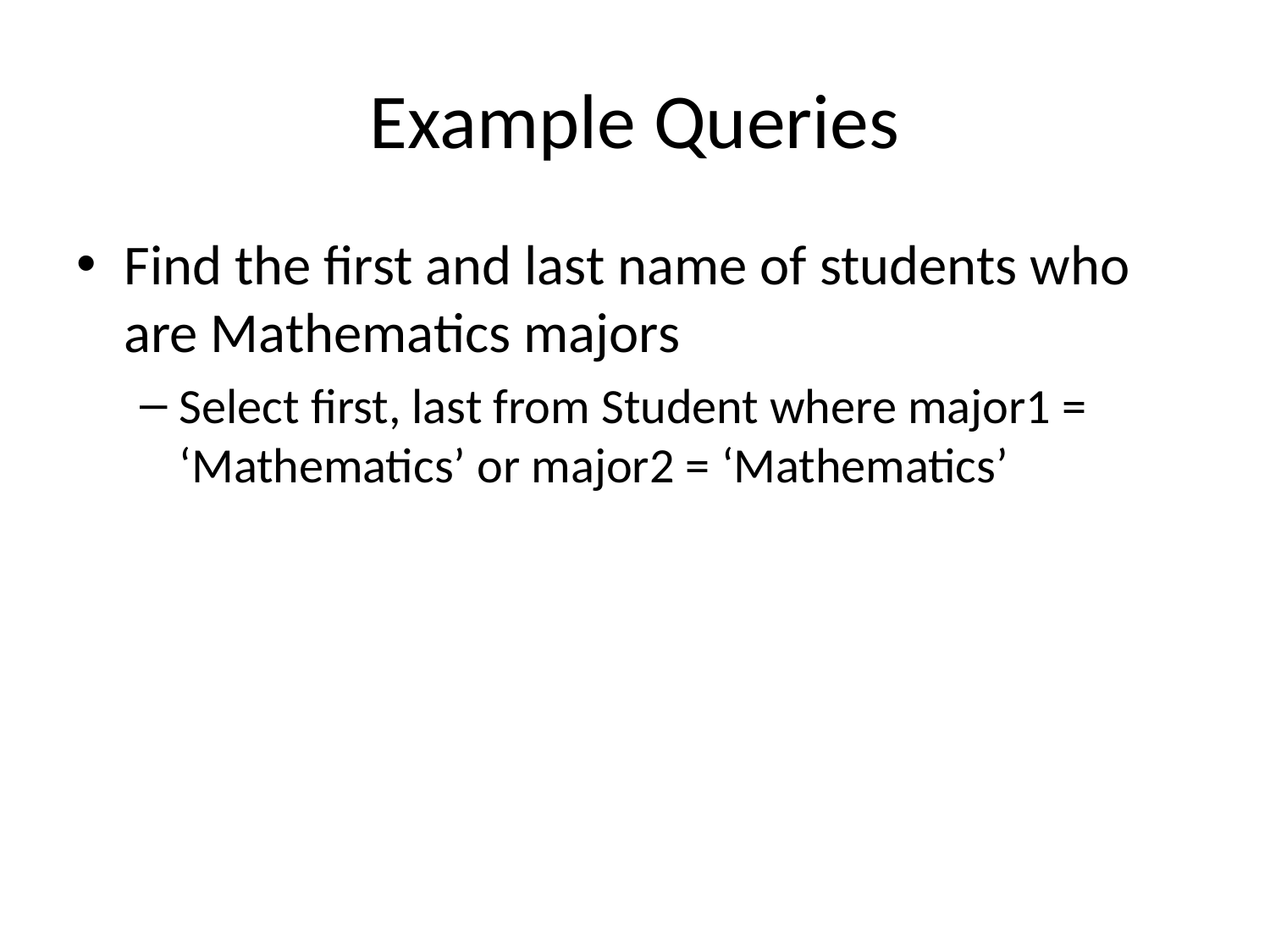

# Example Queries
Find the first and last name of students who are Mathematics majors
Select first, last from Student where major1 = ‘Mathematics’ or major2 = ‘Mathematics’